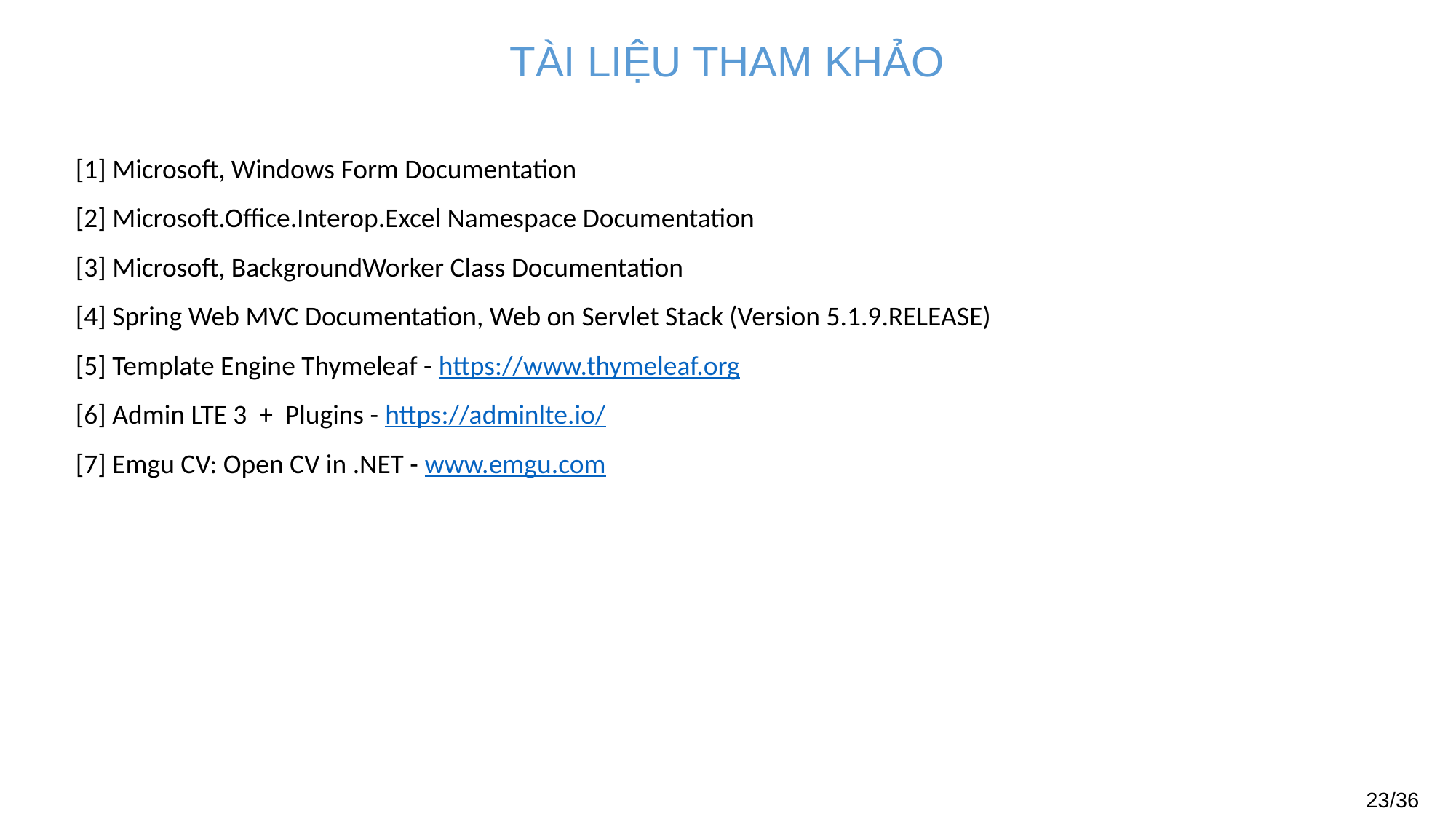

TÀI LIỆU THAM KHẢO
[1] Microsoft, Windows Form Documentation
[2] Microsoft.Office.Interop.Excel Namespace Documentation
[3] Microsoft, BackgroundWorker Class Documentation
[4] Spring Web MVC Documentation, Web on Servlet Stack (Version 5.1.9.RELEASE)
[5] Template Engine Thymeleaf - https://www.thymeleaf.org
[6] Admin LTE 3  +  Plugins - https://adminlte.io/
[7] Emgu CV: Open CV in .NET - www.emgu.com